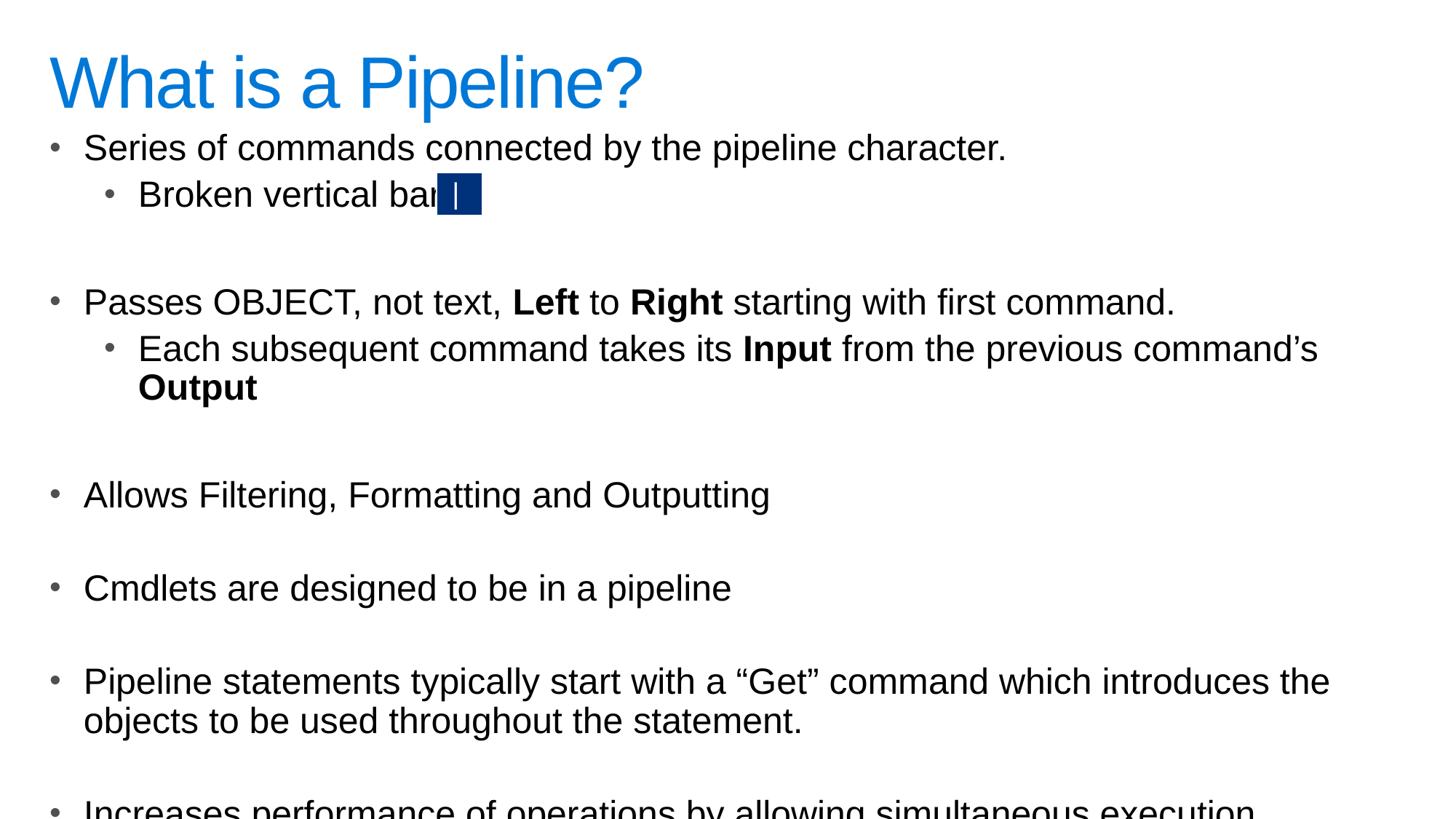

# What is a Pipeline?
Series of commands connected by the pipeline character.
Broken vertical bar

Passes OBJECT, not text, Left to Right starting with first command.
Each subsequent command takes its Input from the previous command’s Output

Allows Filtering, Formatting and Outputting

Cmdlets are designed to be in a pipeline

Pipeline statements typically start with a “Get” command which introduces the objects to be used throughout the statement.

Increases performance of operations by allowing simultaneous execution
| | |
| --- |